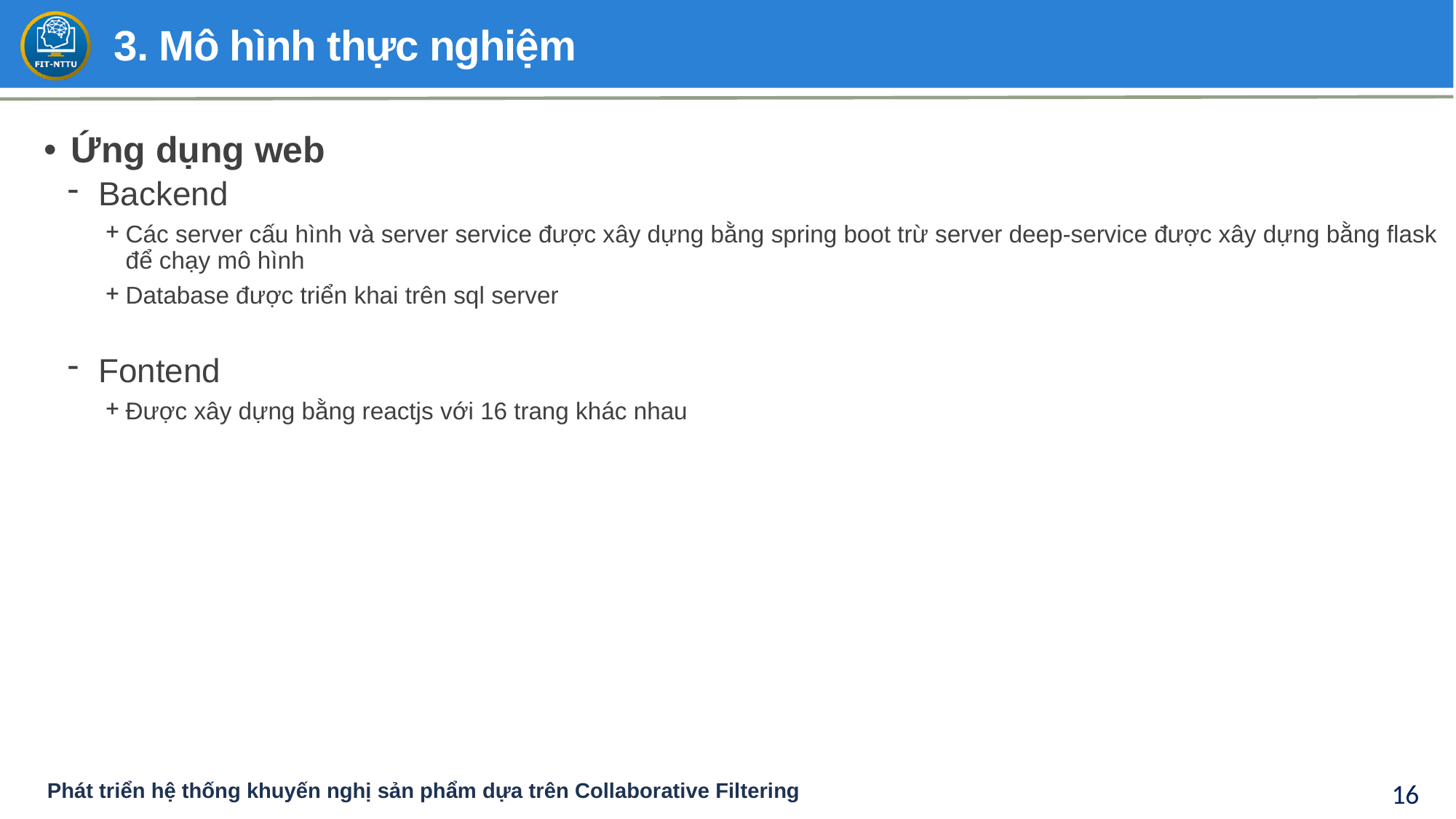

# 3. Mô hình thực nghiệm

Ứng dụng web
Backend
Các server cấu hình và server service được xây dựng bằng spring boot trừ server deep-service được xây dựng bằng flask để chạy mô hình
Database được triển khai trên sql server

Fontend
Được xây dựng bằng reactjs với 16 trang khác nhau

Phát triển hệ thống khuyến nghị sản phẩm dựa trên Collaborative Filtering
16